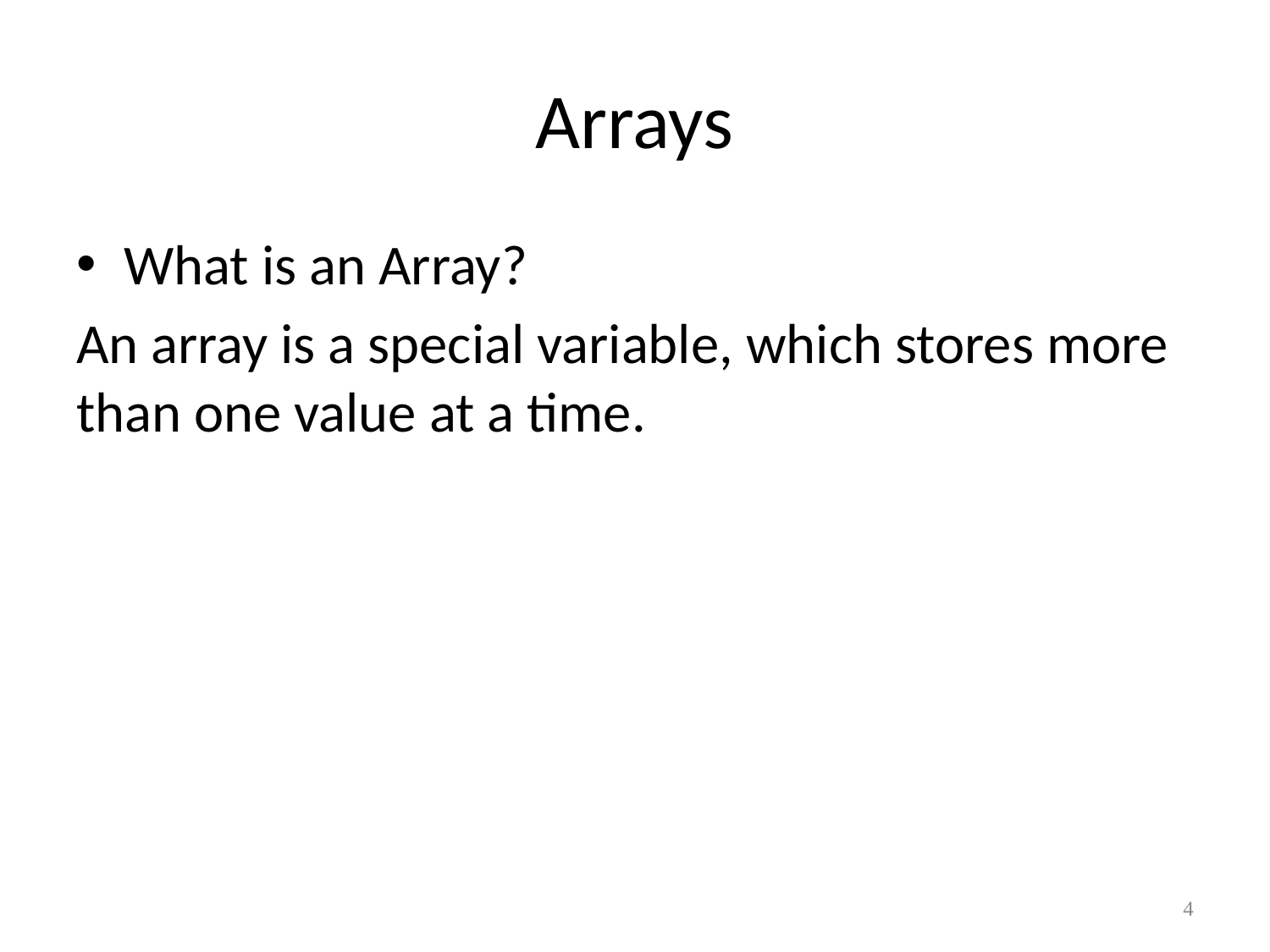

# Arrays
What is an Array?
An array is a special variable, which stores more than one value at a time.
4